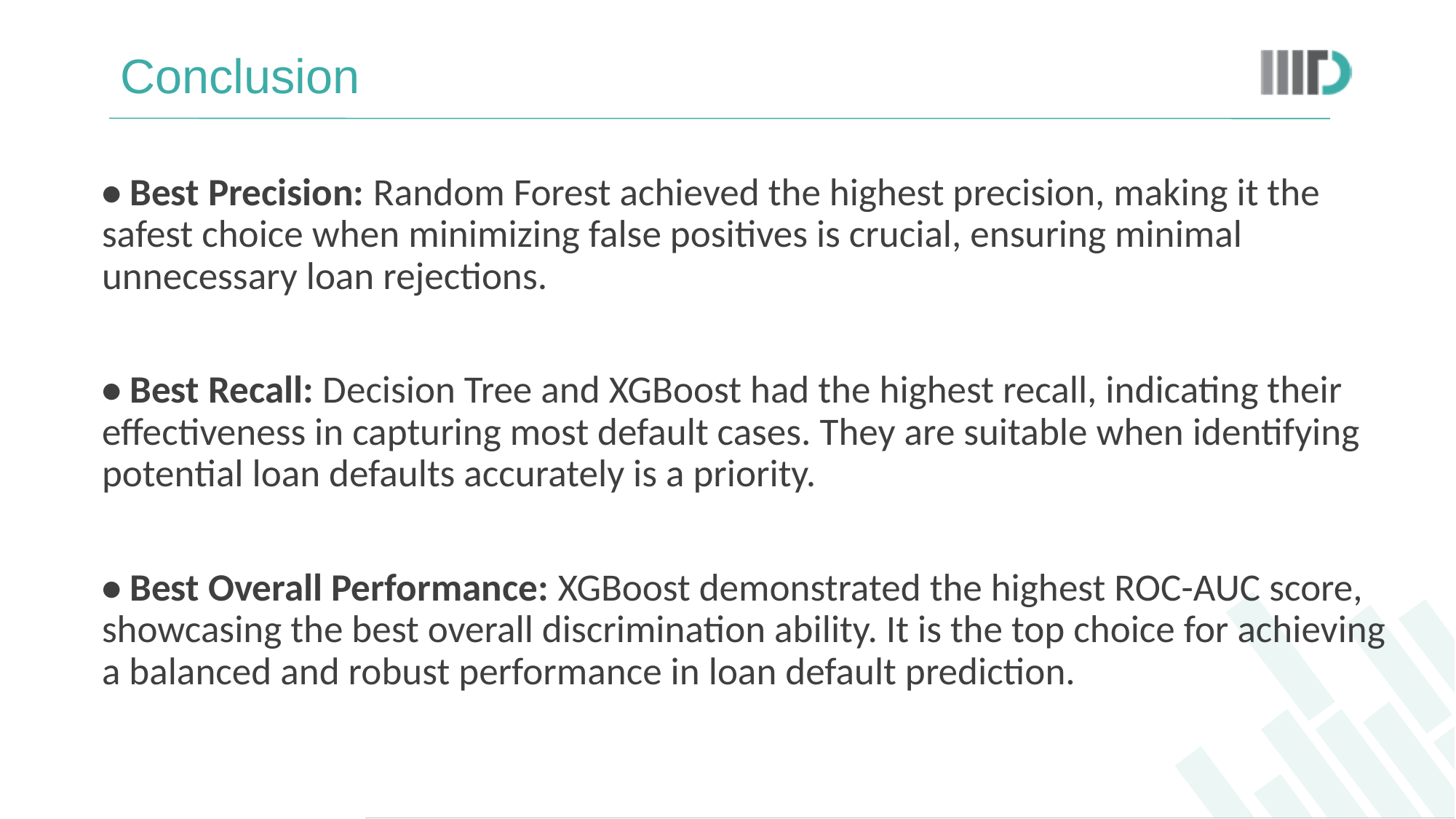

# Conclusion
• Best Precision: Random Forest achieved the highest precision, making it the safest choice when minimizing false positives is crucial, ensuring minimal unnecessary loan rejections.

• Best Recall: Decision Tree and XGBoost had the highest recall, indicating their effectiveness in capturing most default cases. They are suitable when identifying potential loan defaults accurately is a priority.

• Best Overall Performance: XGBoost demonstrated the highest ROC-AUC score, showcasing the best overall discrimination ability. It is the top choice for achieving a balanced and robust performance in loan default prediction.